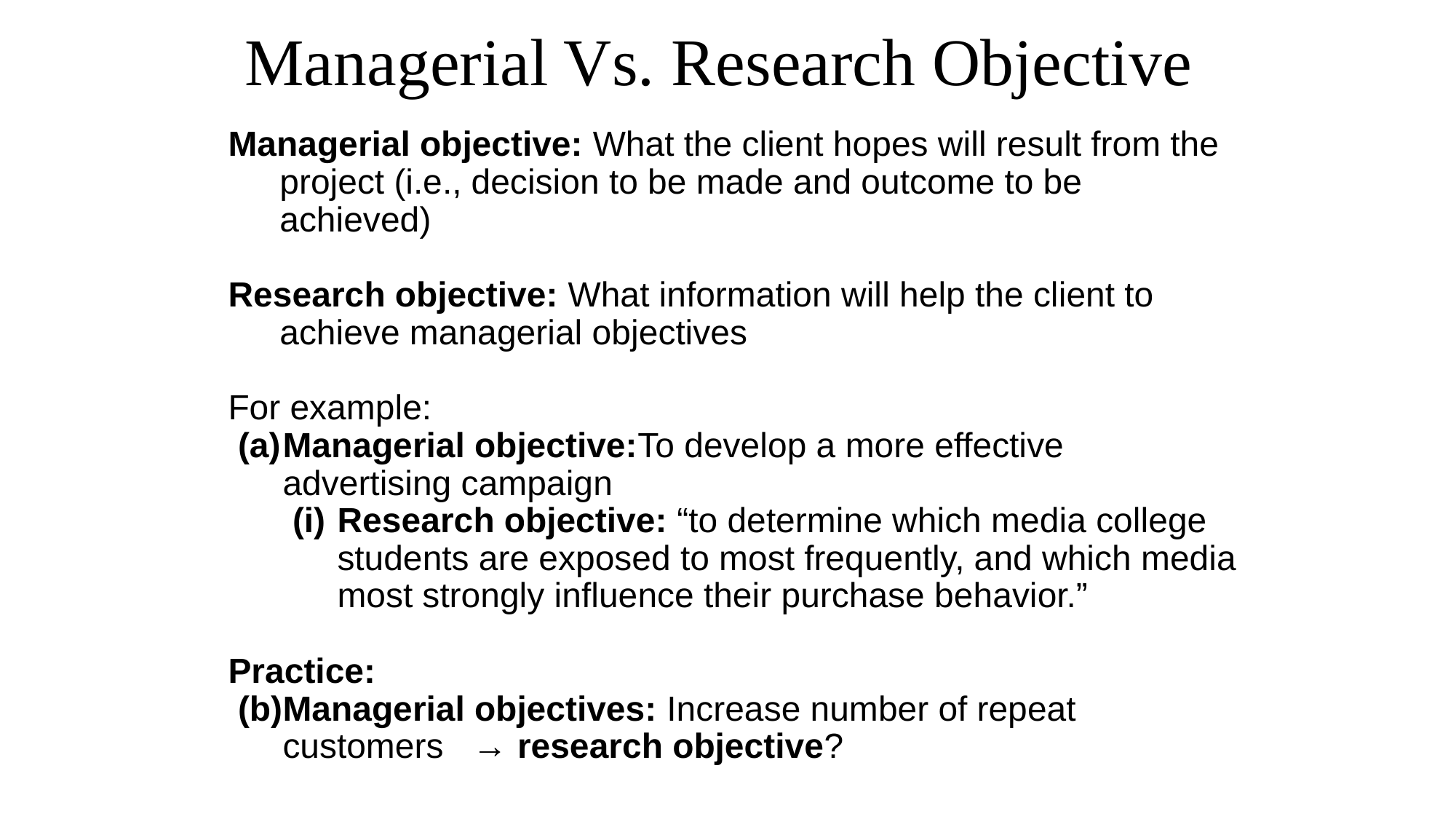

# Managerial Vs. Research Objective
Managerial objective: What the client hopes will result from the project (i.e., decision to be made and outcome to be achieved)

Research objective: What information will help the client to achieve managerial objectives

For example:
Managerial objective:To develop a more effective advertising campaign
Research objective: “to determine which media college students are exposed to most frequently, and which media most strongly influence their purchase behavior.”

Practice:
Managerial objectives: Increase number of repeat customers   → research objective?
Determine customer satisfaction and ways to improve it